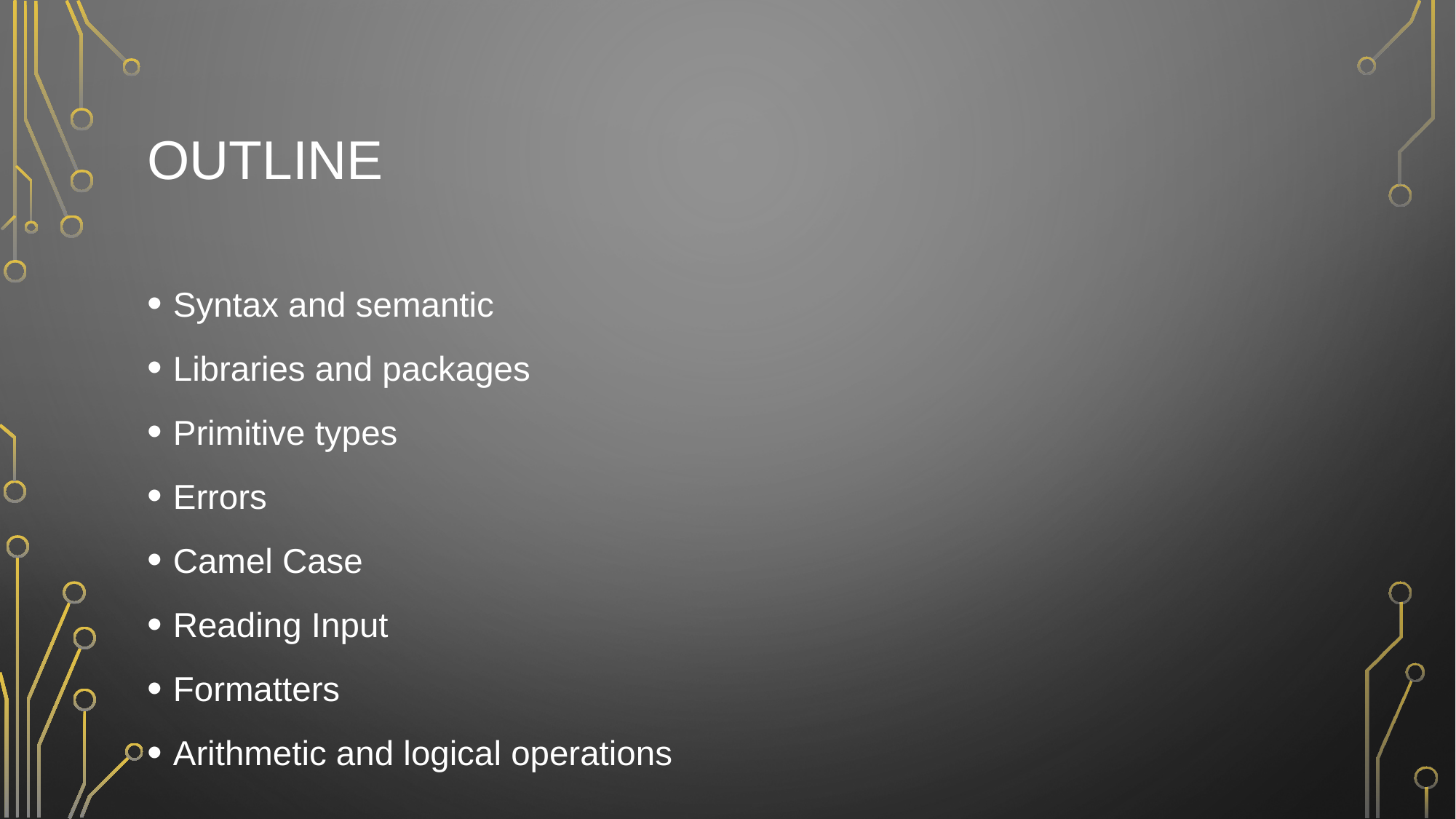

# Outline
Syntax and semantic
Libraries and packages
Primitive types
Errors
Camel Case
Reading Input
Formatters
Arithmetic and logical operations